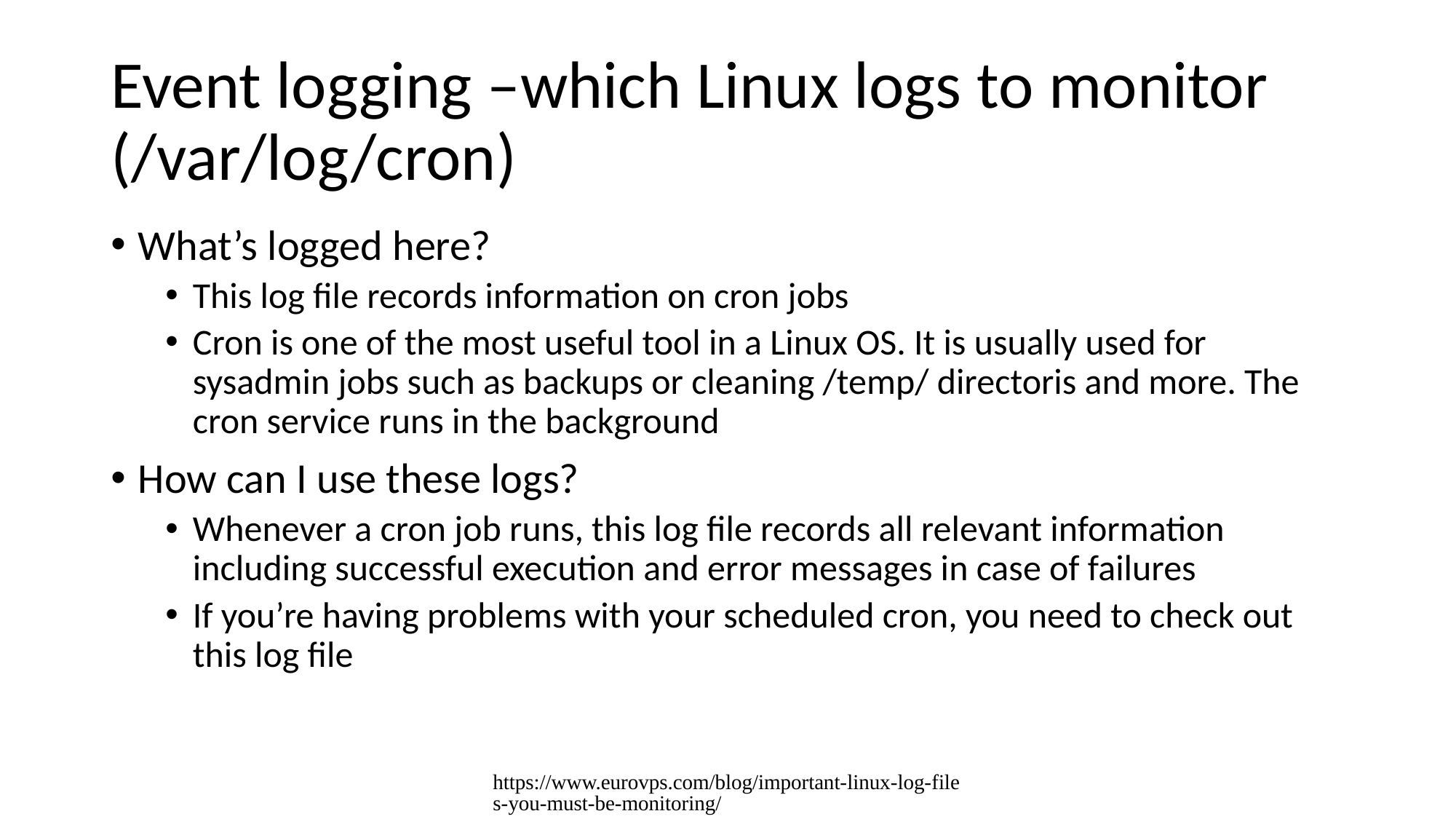

# Event logging –which Linux logs to monitor (/var/log/cron)
What’s logged here?
This log file records information on cron jobs
Cron is one of the most useful tool in a Linux OS. It is usually used for sysadmin jobs such as backups or cleaning /temp/ directoris and more. The cron service runs in the background
How can I use these logs?
Whenever a cron job runs, this log file records all relevant information including successful execution and error messages in case of failures
If you’re having problems with your scheduled cron, you need to check out this log file
https://www.eurovps.com/blog/important-linux-log-files-you-must-be-monitoring/